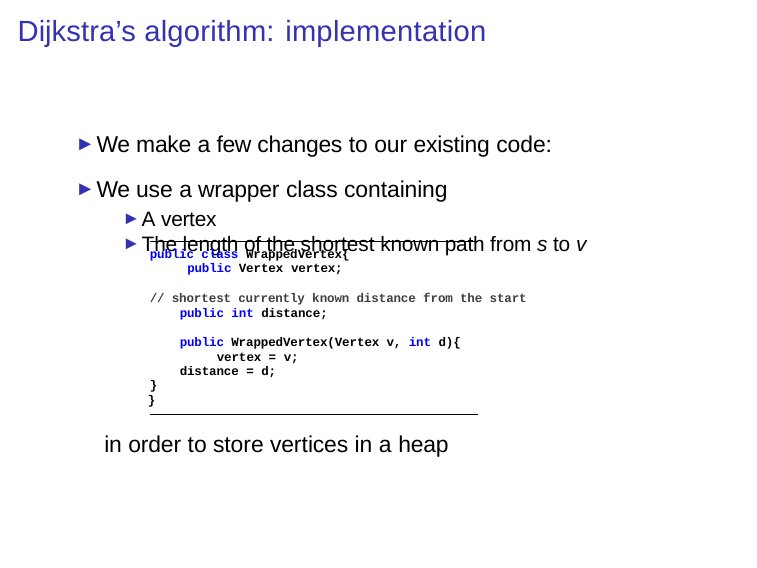

# Dijkstra’s algorithm: implementation
► We make a few changes to our existing code:
► We use a wrapper class containing
► A vertex
► The length of the shortest known path from s to v

public class WrappedVertex{  public Vertex vertex;

// shortest currently known distance from the start  public int distance;

public WrappedVertex(Vertex v, int d){  vertex = v;
distance = d;
}
}

in order to store vertices in a heap